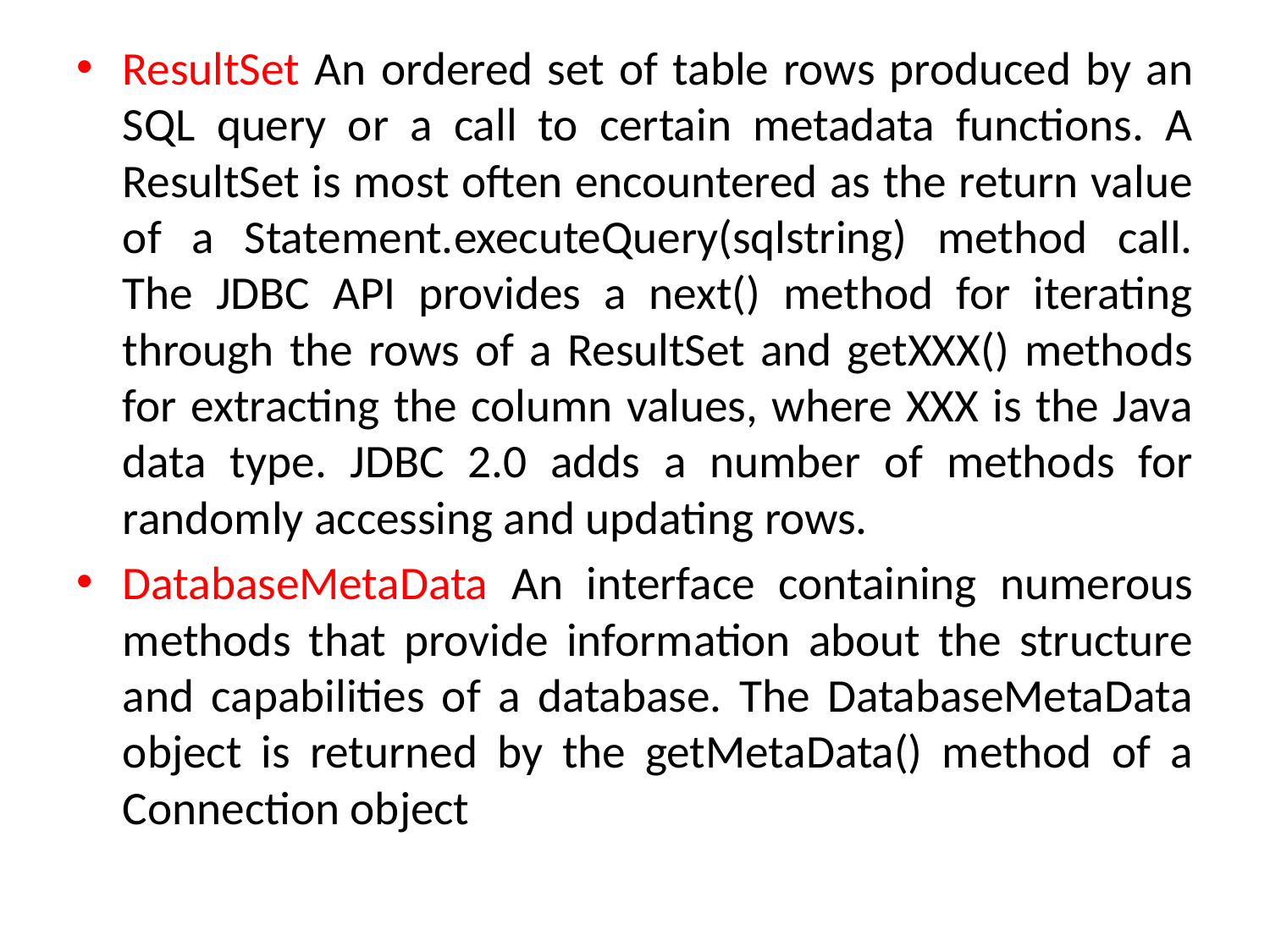

ResultSet An ordered set of table rows produced by an SQL query or a call to certain metadata functions. A ResultSet is most often encountered as the return value of a Statement.executeQuery(sqlstring) method call. The JDBC API provides a next() method for iterating through the rows of a ResultSet and getXXX() methods for extracting the column values, where XXX is the Java data type. JDBC 2.0 adds a number of methods for randomly accessing and updating rows.
DatabaseMetaData An interface containing numerous methods that provide information about the structure and capabilities of a database. The DatabaseMetaData object is returned by the getMetaData() method of a Connection object